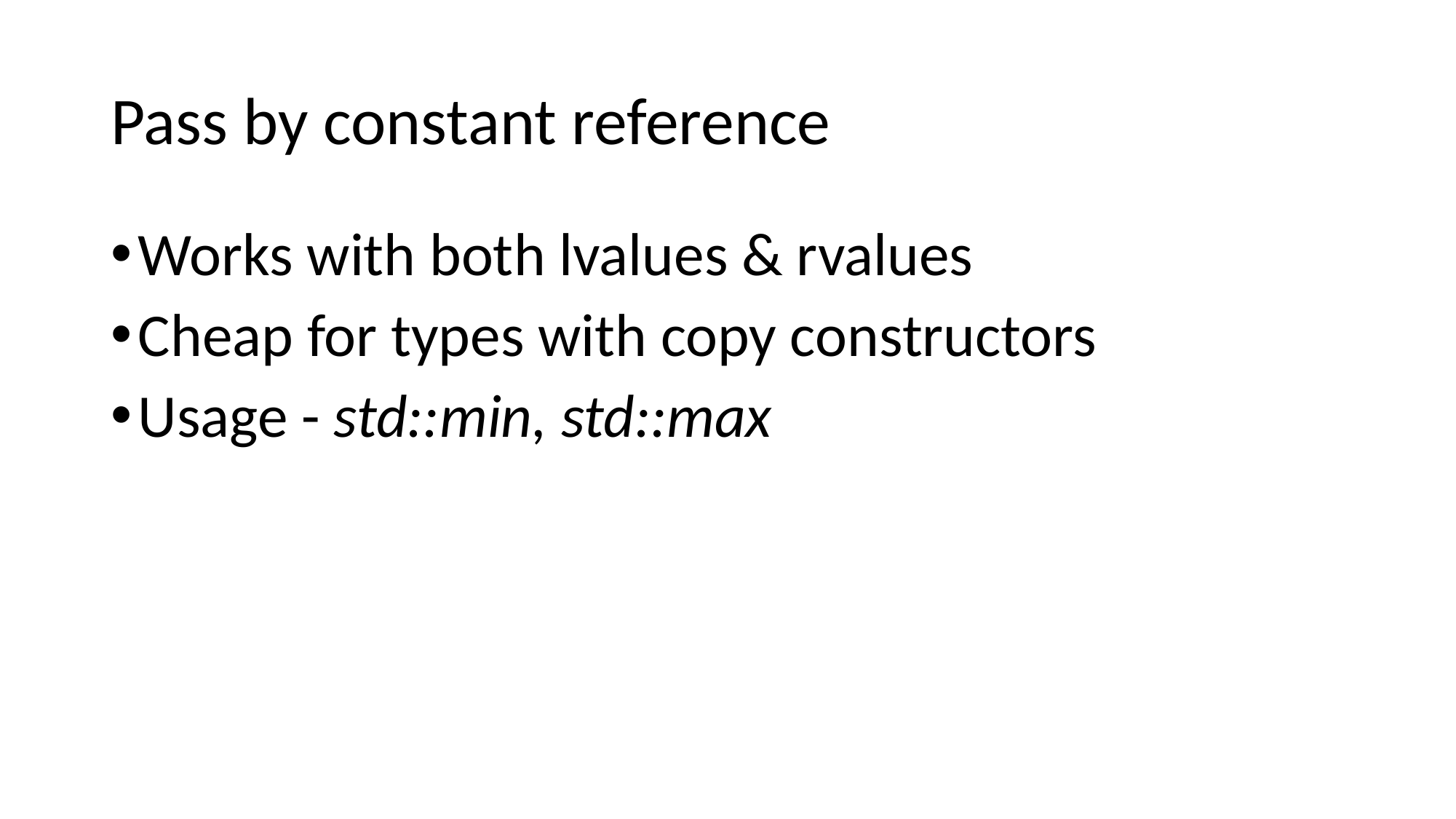

# Pass by constant reference
Works with both lvalues & rvalues
Cheap for types with copy constructors
Usage - std::min, std::max